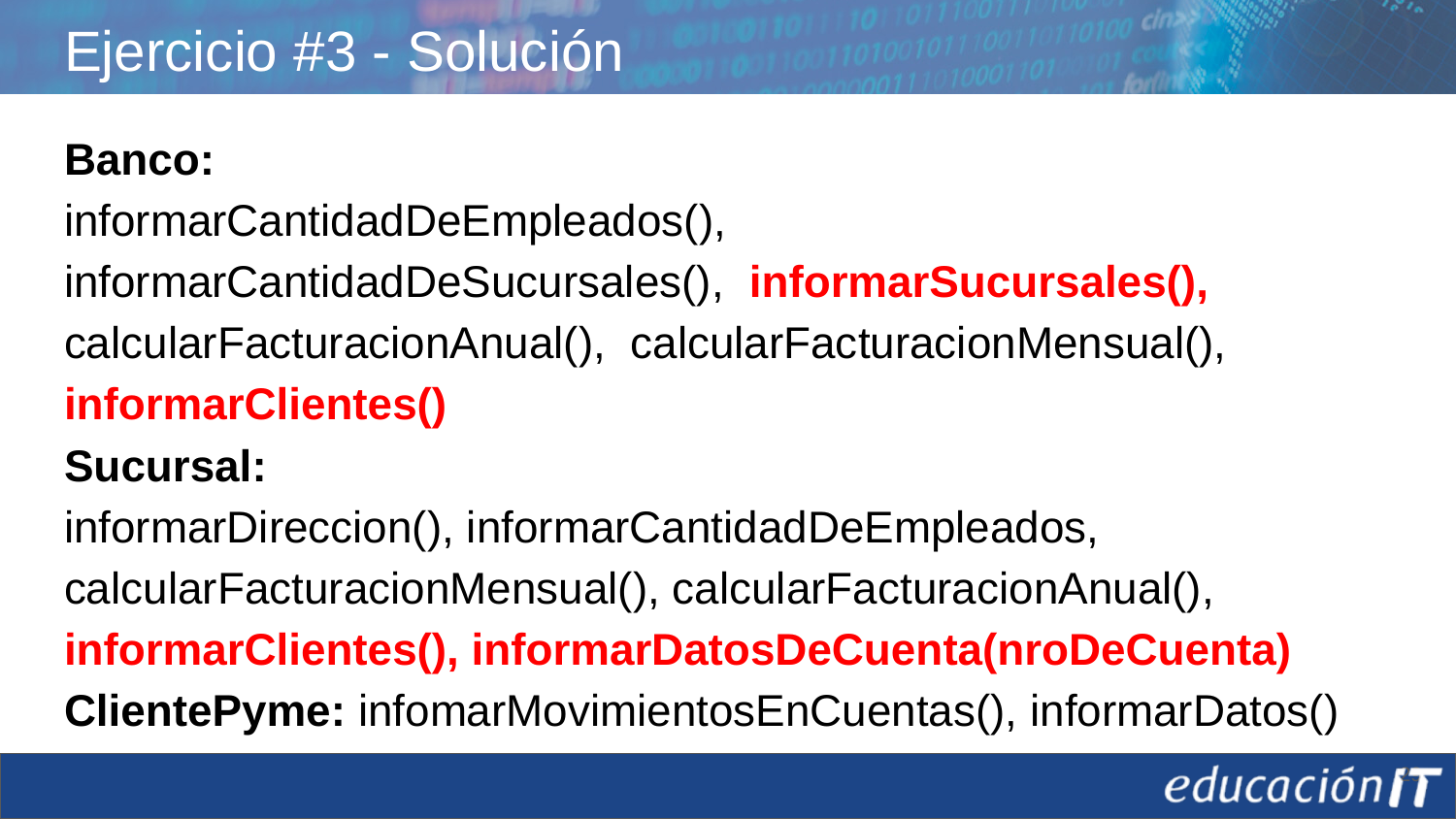

# Ejercicio #3 - Solución
Banco:
informarCantidadDeEmpleados(), informarCantidadDeSucursales(),  informarSucursales(), calcularFacturacionAnual(),  calcularFacturacionMensual(), informarClientes()
Sucursal:
informarDireccion(), informarCantidadDeEmpleados,  calcularFacturacionMensual(), calcularFacturacionAnual(),  informarClientes(), informarDatosDeCuenta(nroDeCuenta)
ClientePyme: infomarMovimientosEnCuentas(), informarDatos()